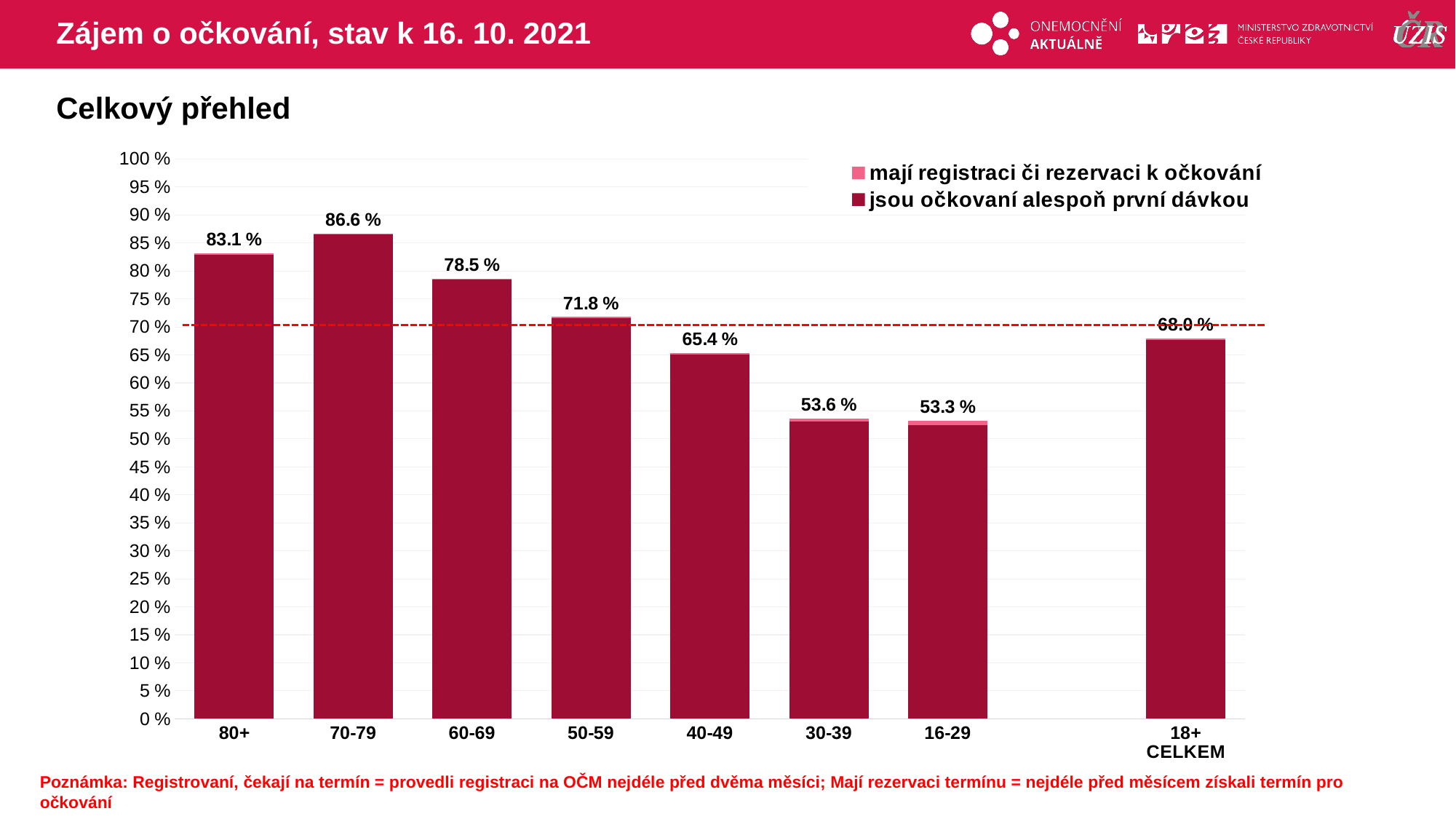

# Zájem o očkování, stav k 16. 10. 2021
Celkový přehled

### Chart

| Category | mají registraci či rezervaci k očkování | jsou očkovaní alespoň první dávkou |
|---|---|---|
| 80+ | 83.1297 | 82.8921672 |
| 70-79 | 86.60834 | 86.5354428 |
| 60-69 | 78.54814 | 78.4508311 |
| 50-59 | 71.76753 | 71.5880031 |
| 40-49 | 65.35573 | 65.0785767 |
| 30-39 | 53.56725 | 53.0513007 |
| 16-29 | 53.27295 | 52.4090282 |
|  | None | None |
| 18+ CELKEM | 67.96127 | 67.6314566 |
Poznámka: Registrovaní, čekají na termín = provedli registraci na OČM nejdéle před dvěma měsíci; Mají rezervaci termínu = nejdéle před měsícem získali termín pro očkování